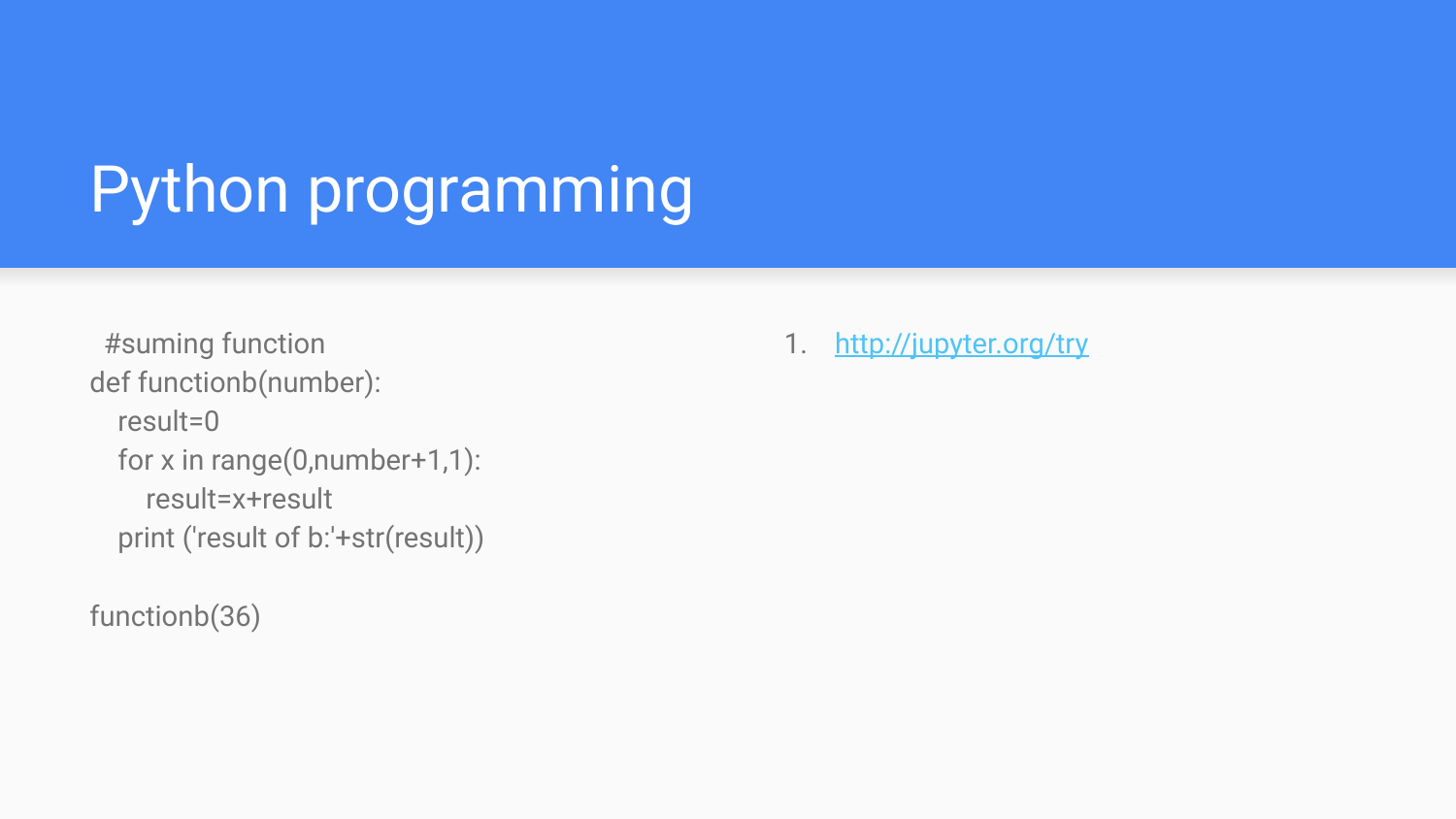

# Python programming
  #suming function
def functionb(number):
    result=0
    for x in range(0,number+1,1):
        result=x+result
    print ('result of b:'+str(result))

functionb(36)

http://jupyter.org/try